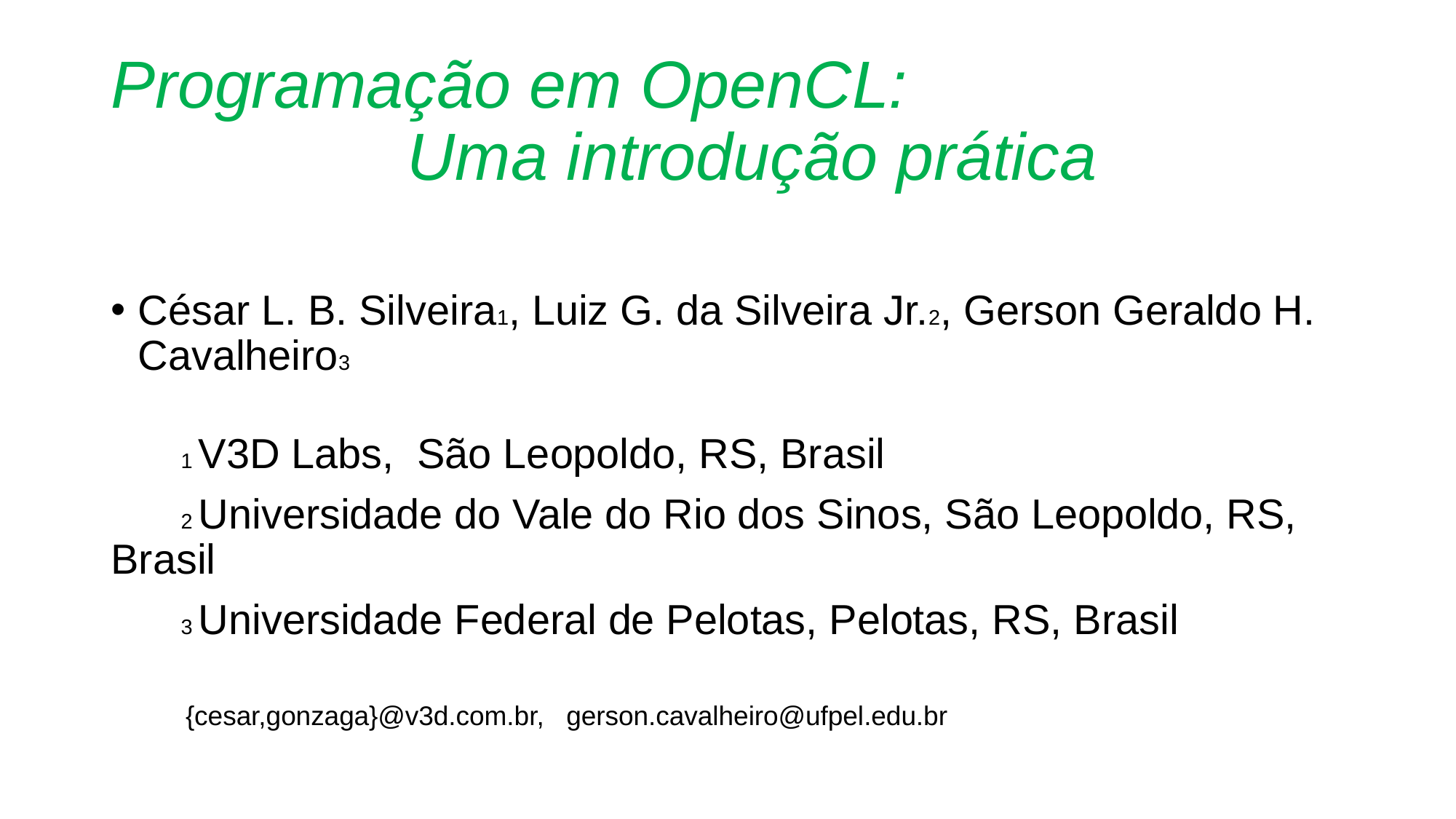

# Programação em OpenCL: Uma introdução prática

César L. B. Silveira1, Luiz G. da Silveira Jr.2, Gerson Geraldo H. Cavalheiro3

            1 V3D Labs,  São Leopoldo, RS, Brasil
            2 Universidade do Vale do Rio dos Sinos, São Leopoldo, RS, Brasil
            3 Universidade Federal de Pelotas, Pelotas, RS, Brasil

          {cesar,gonzaga}@v3d.com.br,   gerson.cavalheiro@ufpel.edu.br